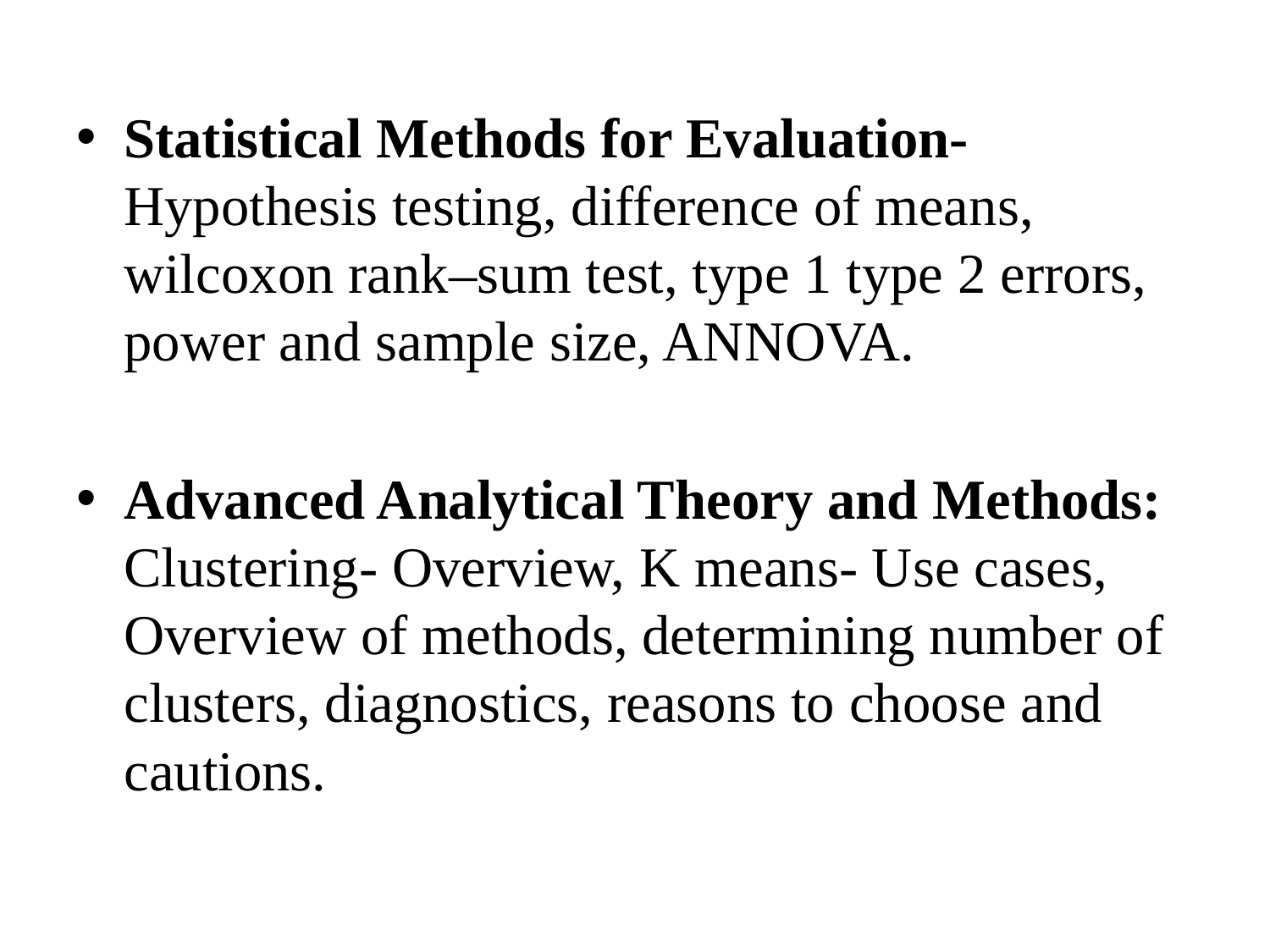

Statistical Methods for Evaluation- Hypothesis testing, difference of means, wilcoxon rank–sum test, type 1 type 2 errors, power and sample size, ANNOVA.

Advanced Analytical Theory and Methods: Clustering- Overview, K means- Use cases, Overview of methods, determining number of clusters, diagnostics, reasons to choose and cautions.